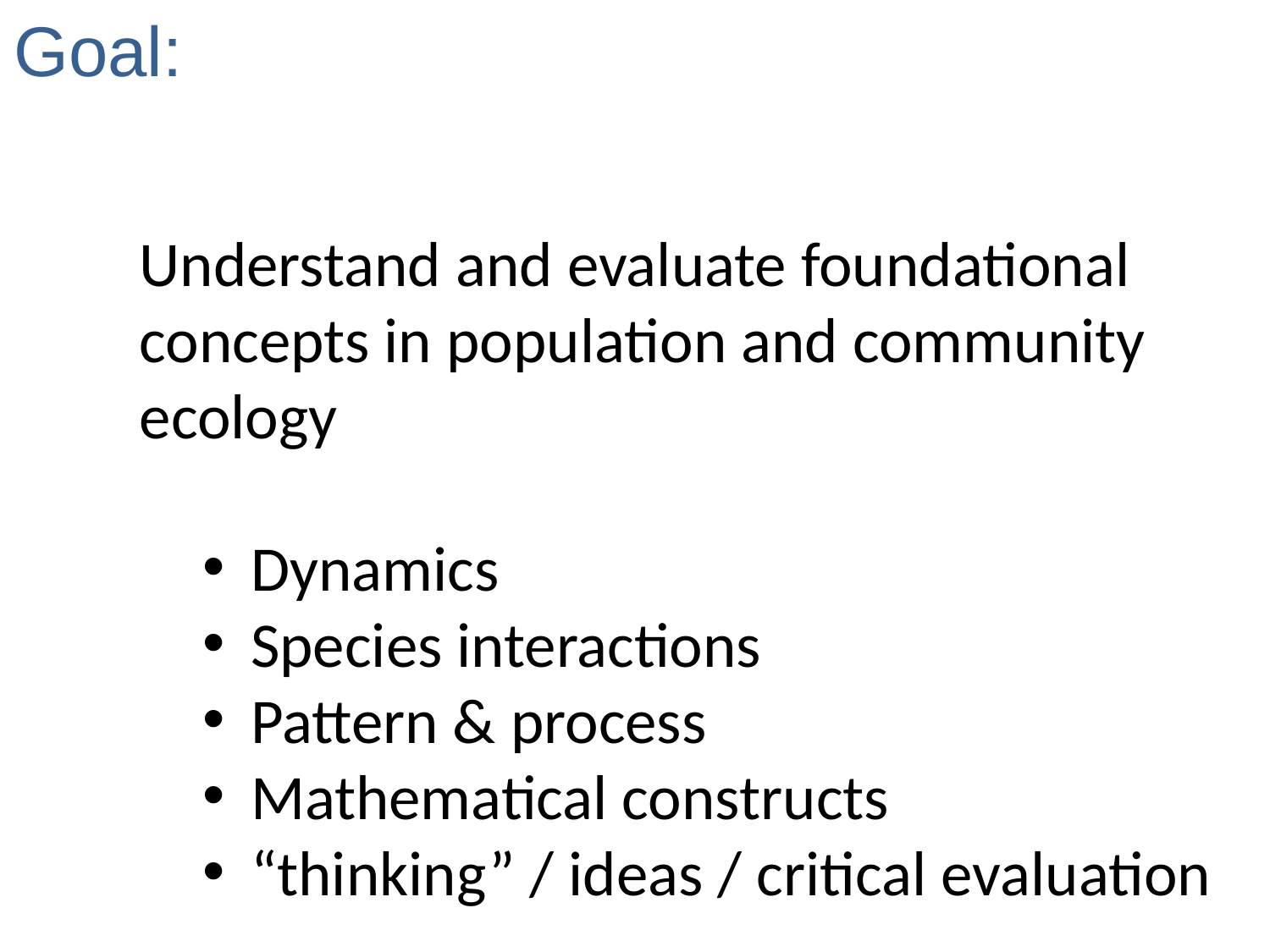

Goal:
Understand and evaluate foundational concepts in population and community ecology

Dynamics
Species interactions
Pattern & process
Mathematical constructs
“thinking” / ideas / critical evaluation